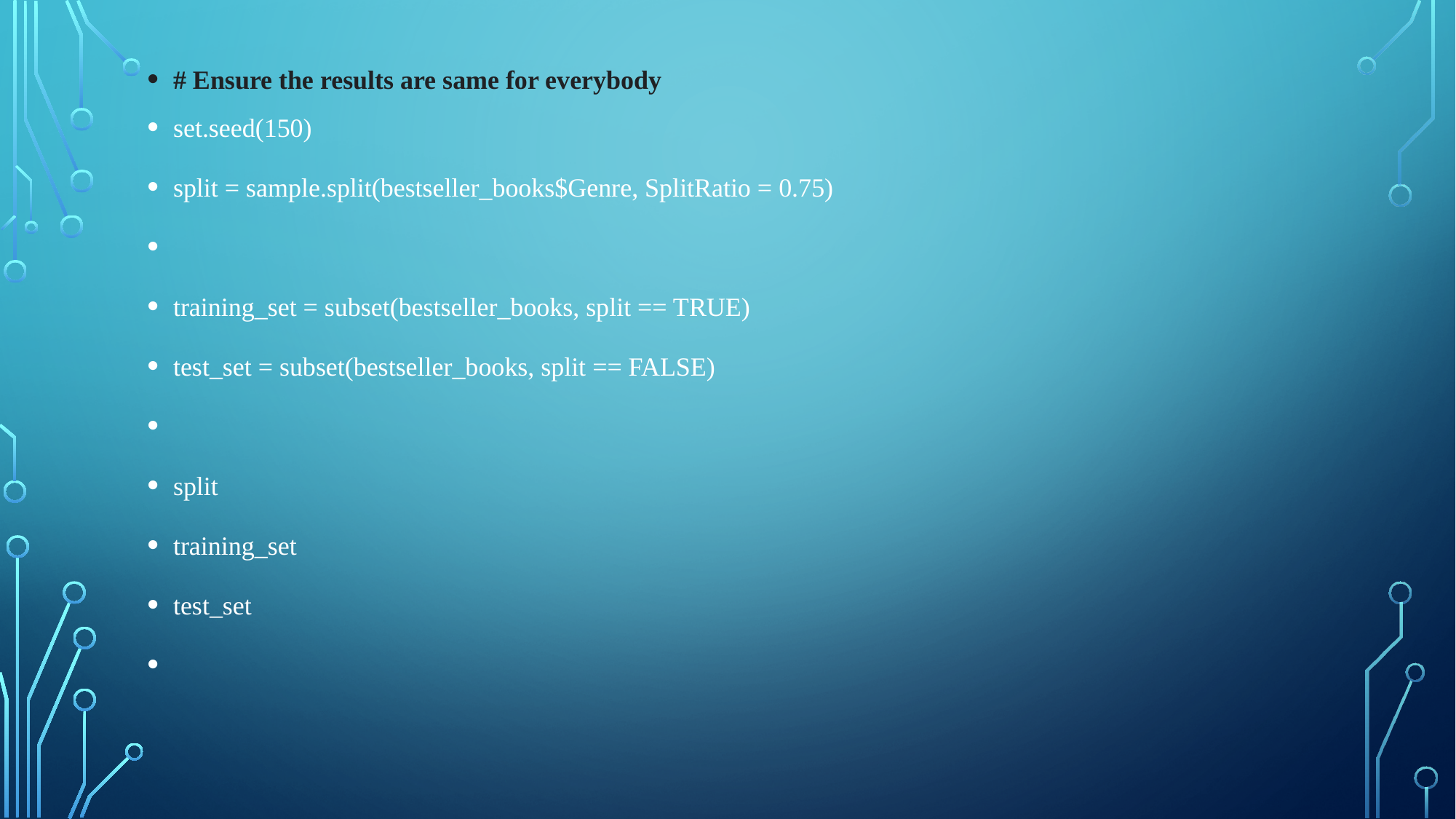

# Ensure the results are same for everybody
set.seed(150)
split = sample.split(bestseller_books$Genre, SplitRatio = 0.75)

training_set = subset(bestseller_books, split == TRUE)
test_set = subset(bestseller_books, split == FALSE)

split
training_set
test_set